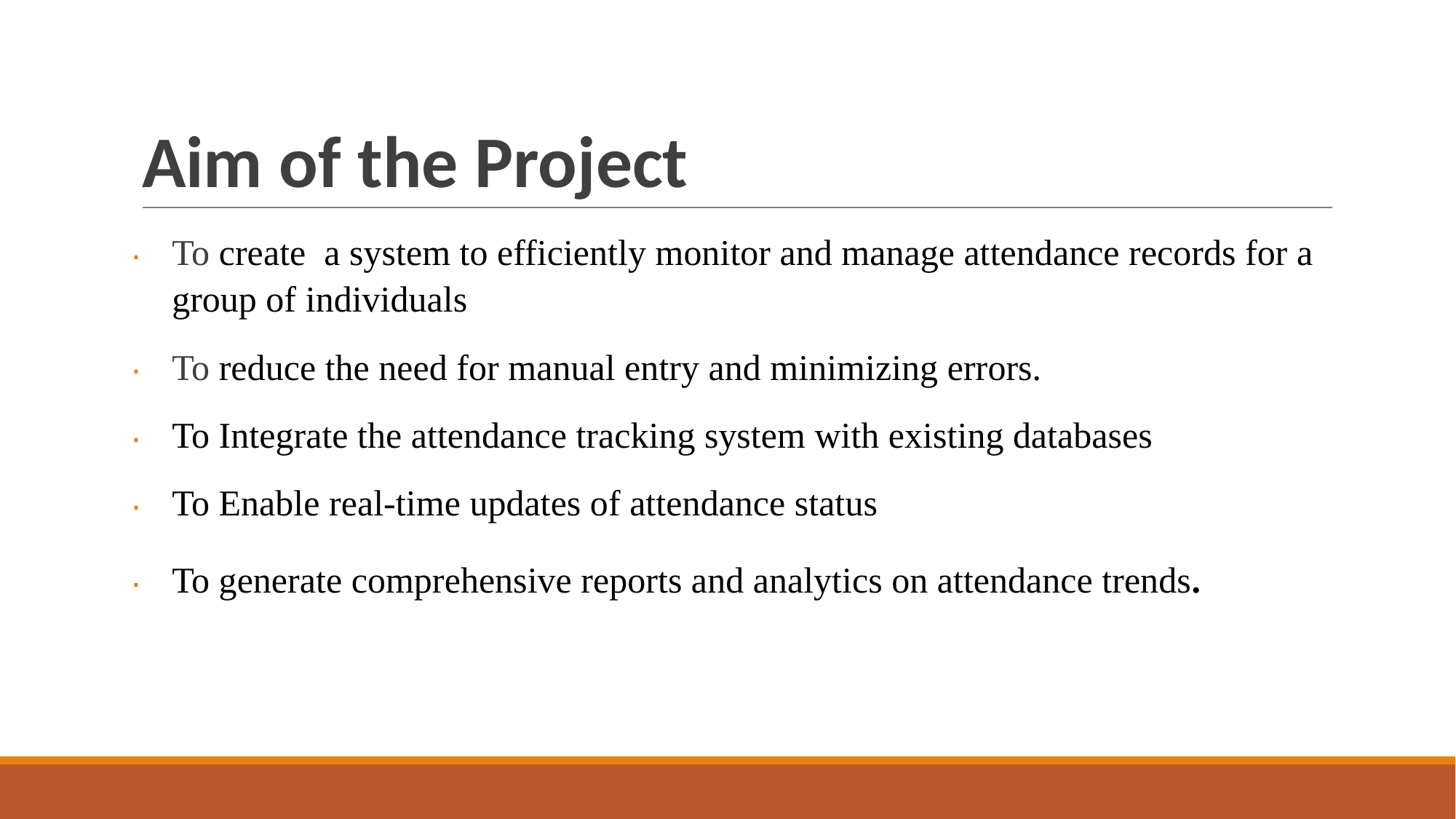

# Aim of the Project
To create  a system to efficiently monitor and manage attendance records for a group of individuals
To reduce the need for manual entry and minimizing errors.
To Integrate the attendance tracking system with existing databases
To Enable real-time updates of attendance status
To generate comprehensive reports and analytics on attendance trends.